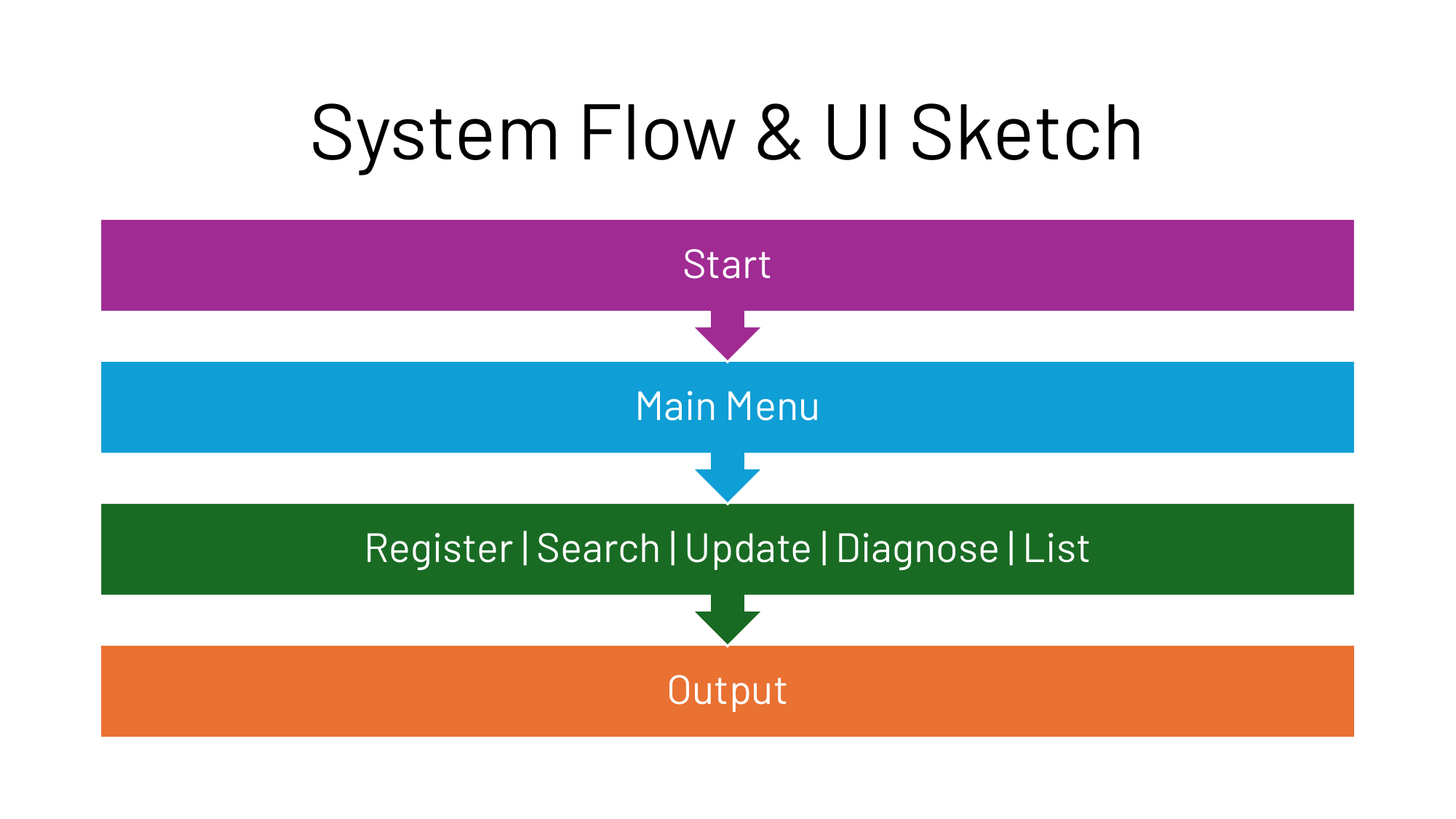

# System Flow & UI Sketch
Output
Register | Search | Update | Diagnose | List
Main Menu
Start